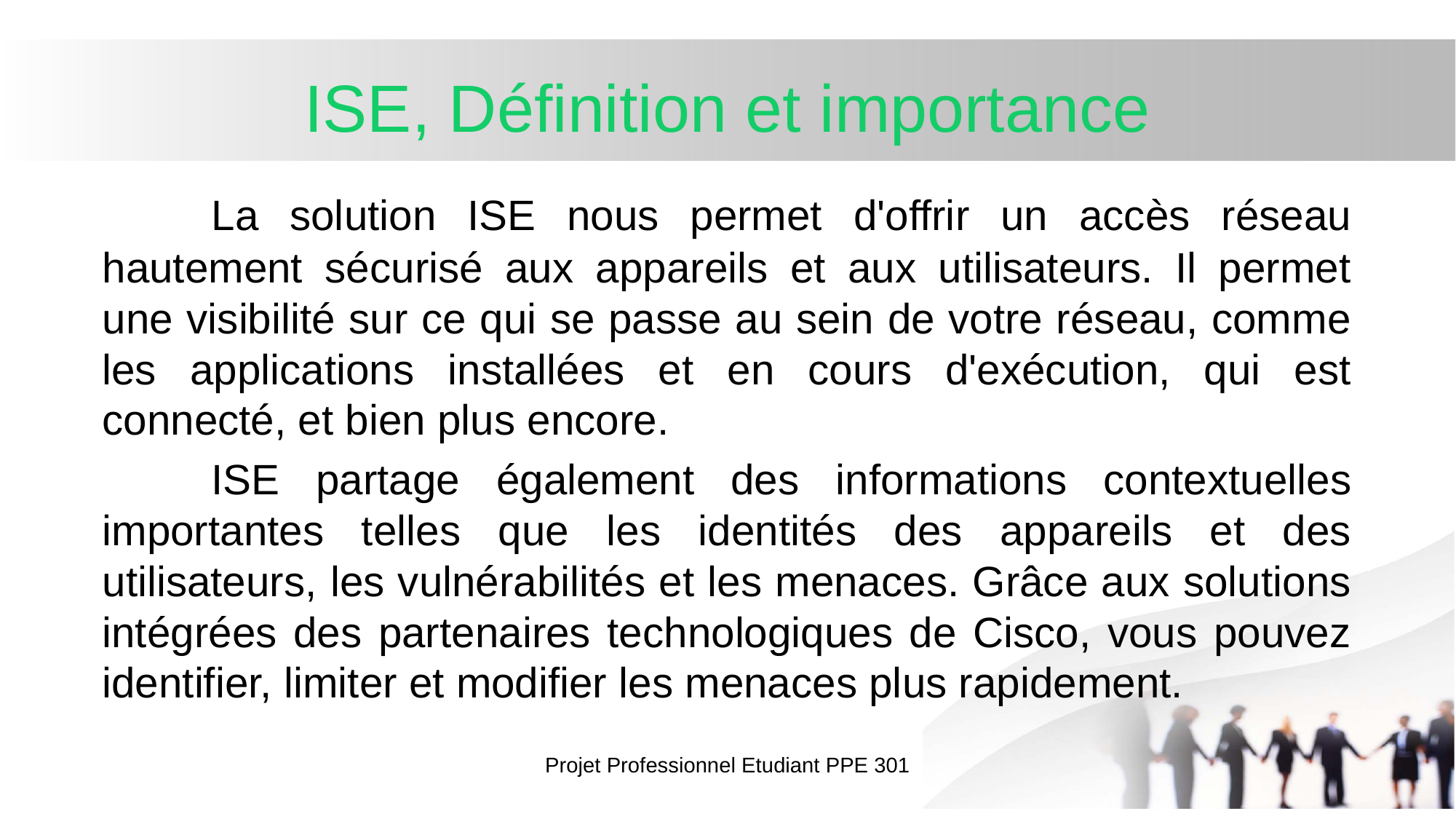

# ISE, Définition et importance
	La solution ISE nous permet d'offrir un accès réseau hautement sécurisé aux appareils et aux utilisateurs. Il permet une visibilité sur ce qui se passe au sein de votre réseau, comme les applications installées et en cours d'exécution, qui est connecté, et bien plus encore.
	ISE partage également des informations contextuelles importantes telles que les identités des appareils et des utilisateurs, les vulnérabilités et les menaces. Grâce aux solutions intégrées des partenaires technologiques de Cisco, vous pouvez identifier, limiter et modifier les menaces plus rapidement.

Projet Professionnel Etudiant PPE 301
7